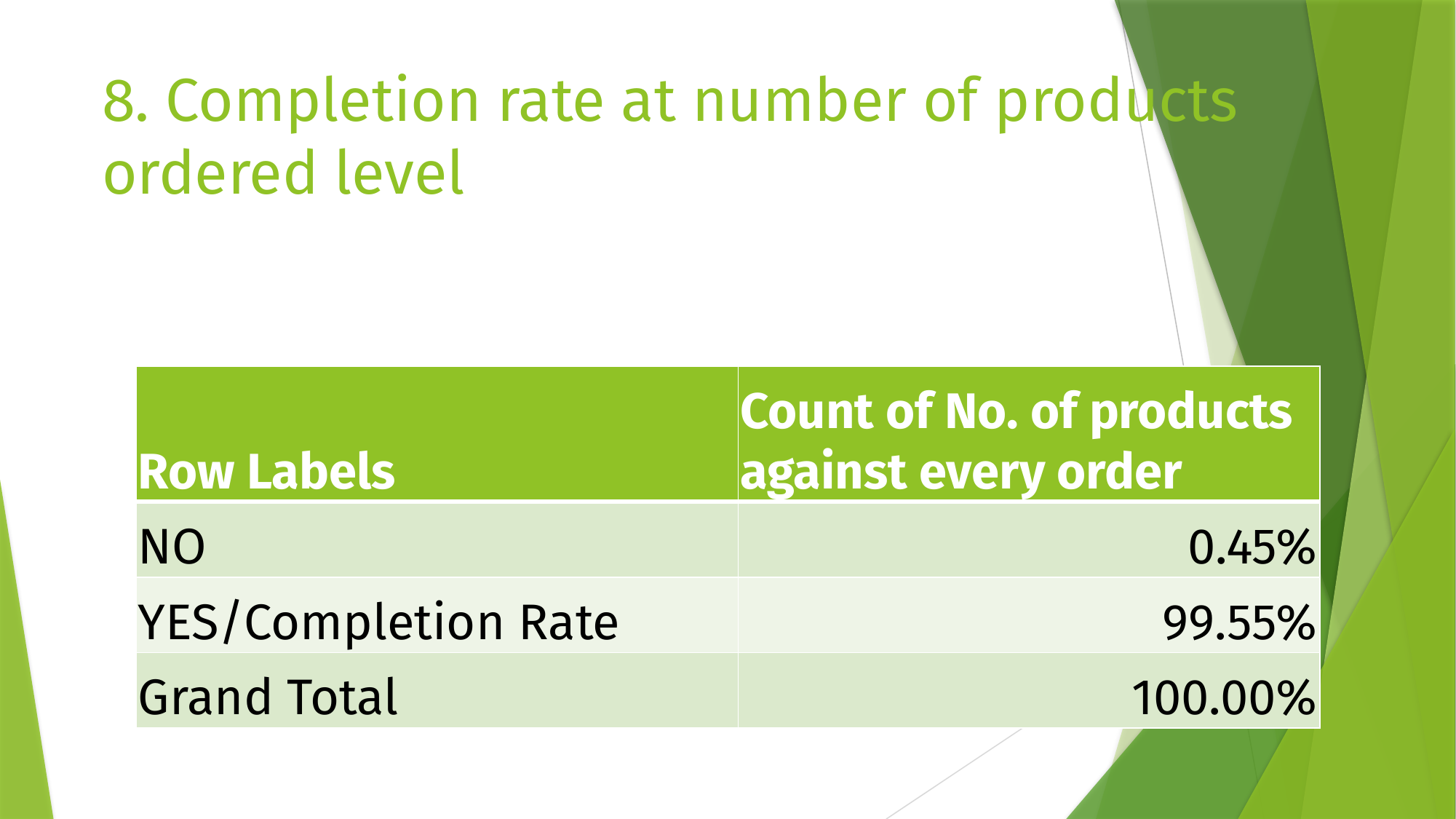

# 8. Completion rate at number of products ordered level
| Row Labels | Count of No. of products against every order |
| --- | --- |
| NO | 0.45% |
| YES/Completion Rate | 99.55% |
| Grand Total | 100.00% |